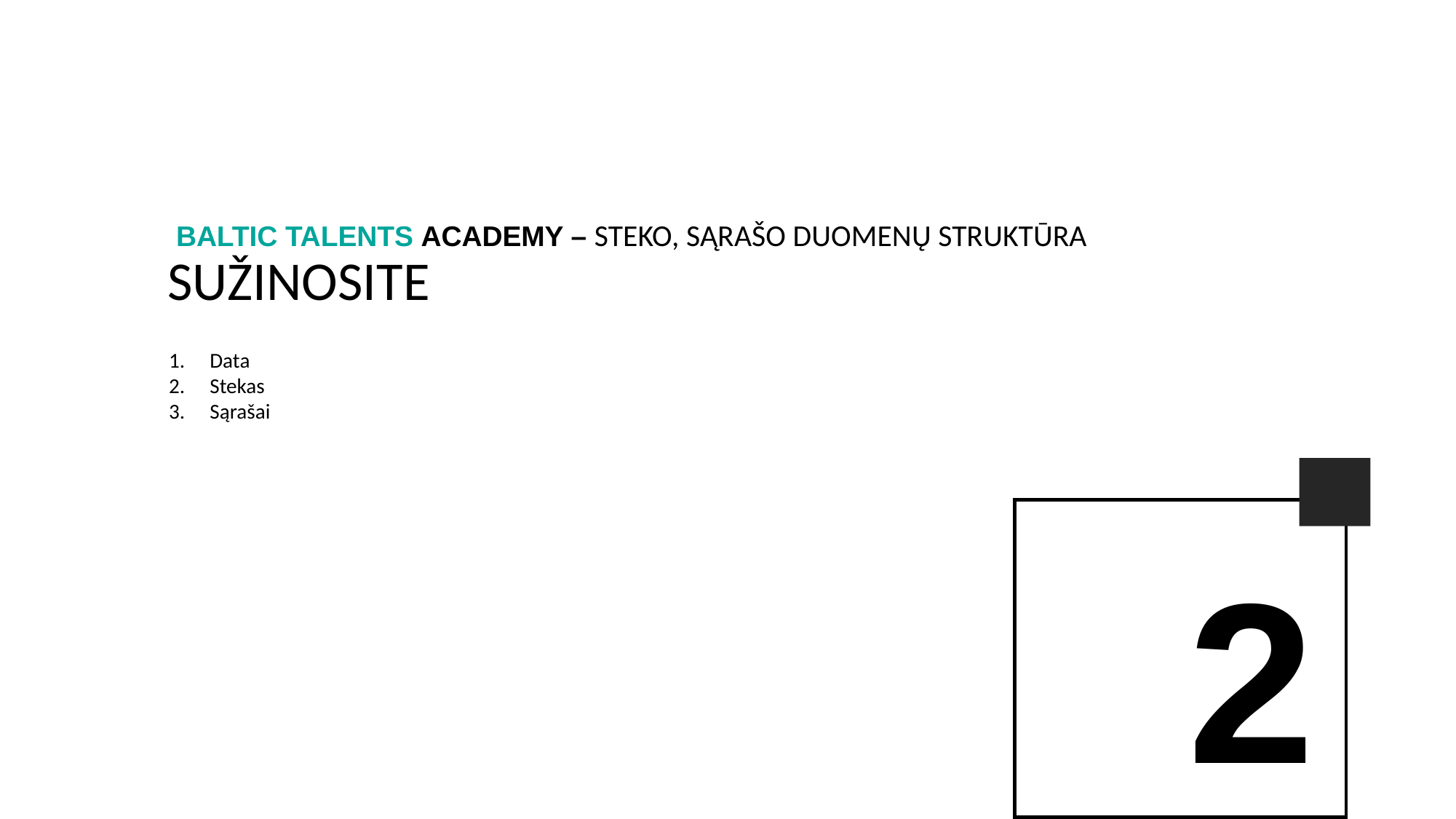

BALTIc TALENTs AcADEMy – Steko, Sąrašo duomenų struktūra

Sužinosite
Data
Stekas
Sąrašai

2